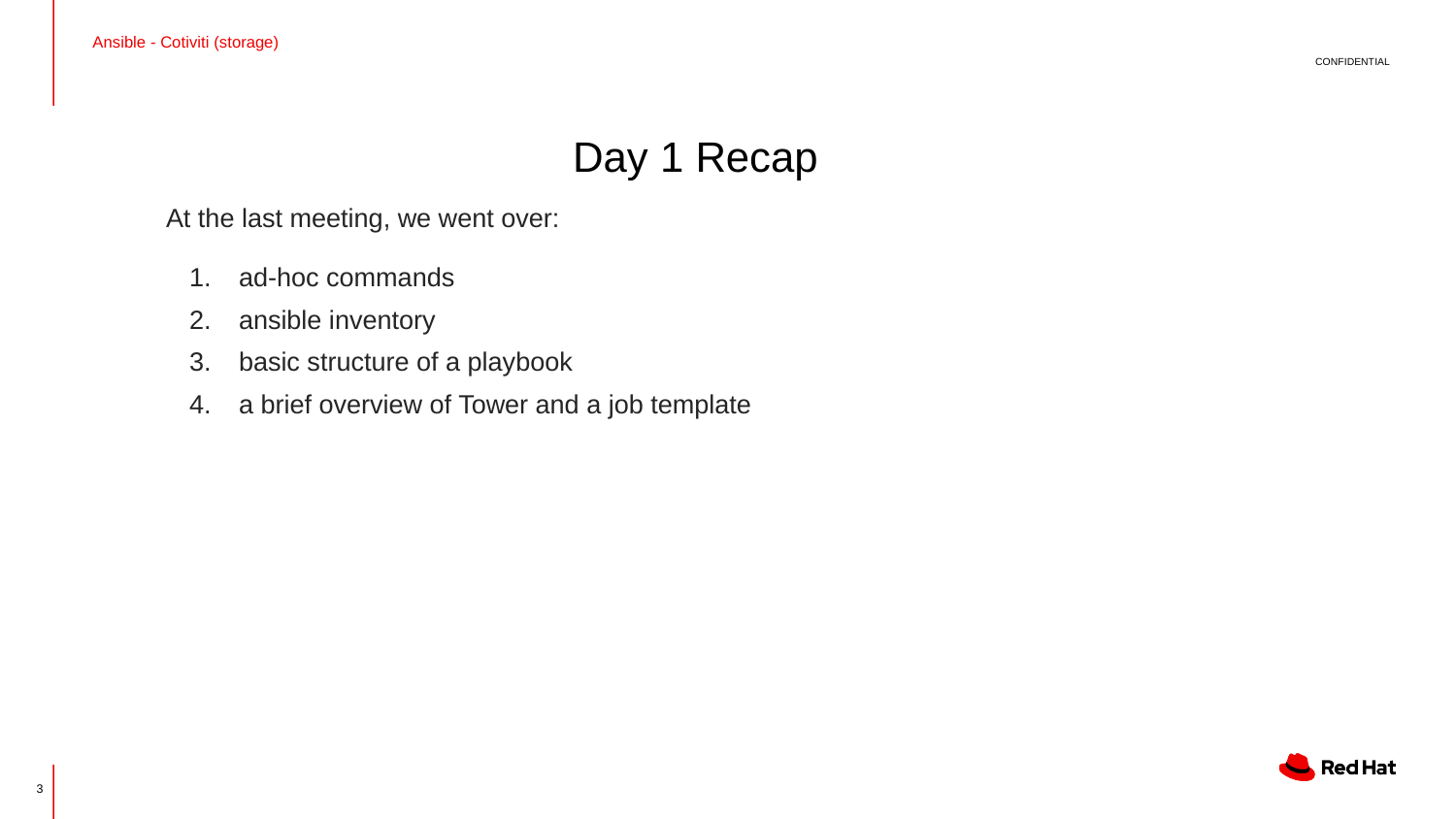

Ansible - Cotiviti (storage)
# Day 1 Recap
At the last meeting, we went over:
ad-hoc commands
ansible inventory
basic structure of a playbook
a brief overview of Tower and a job template

3